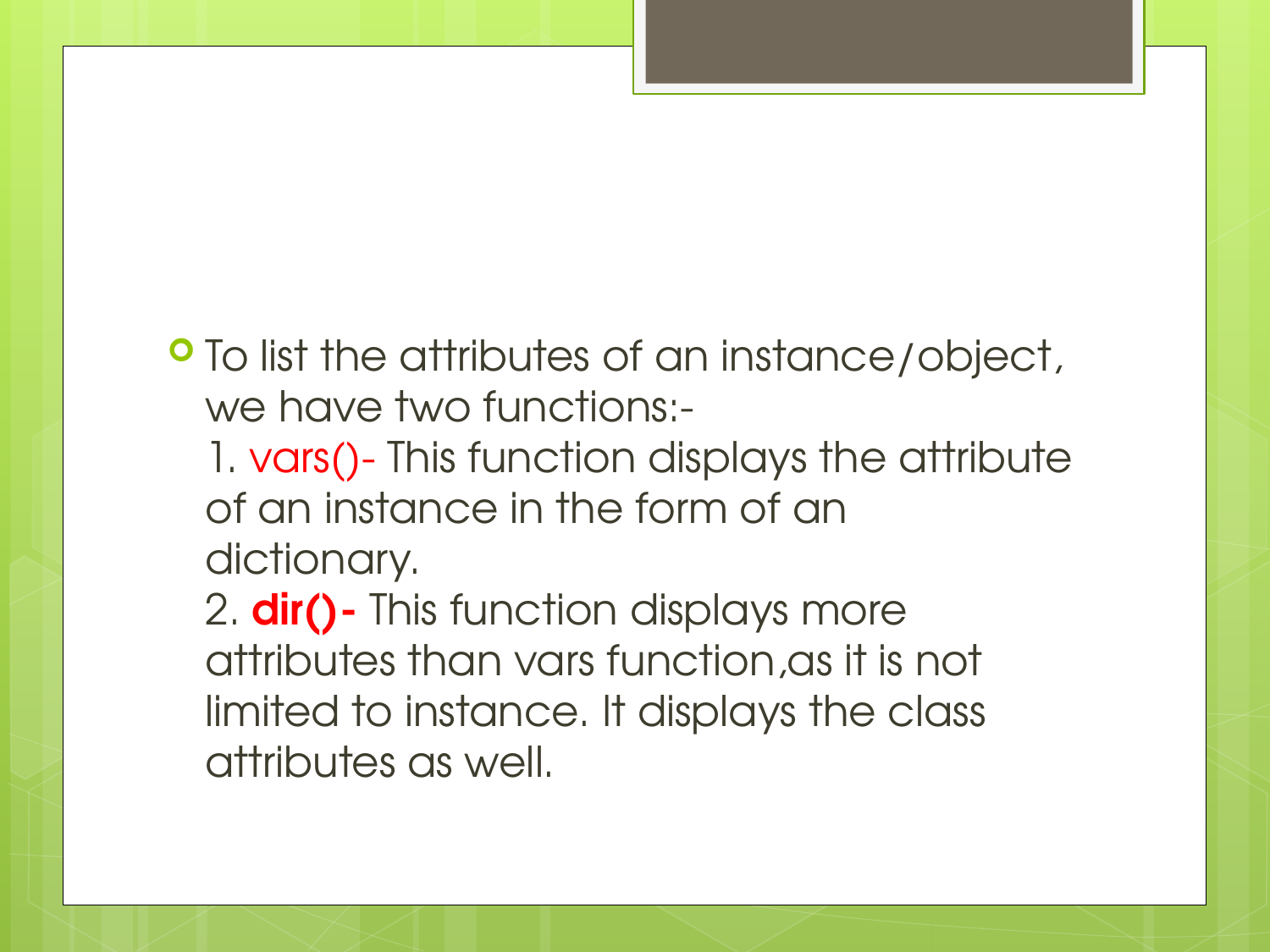

#
To list the attributes of an instance/object, we have two functions:-
1. vars()- This function displays the attribute of an instance in the form of an dictionary.
2. dir()- This function displays more attributes than vars function,as it is not limited to instance. It displays the class attributes as well.